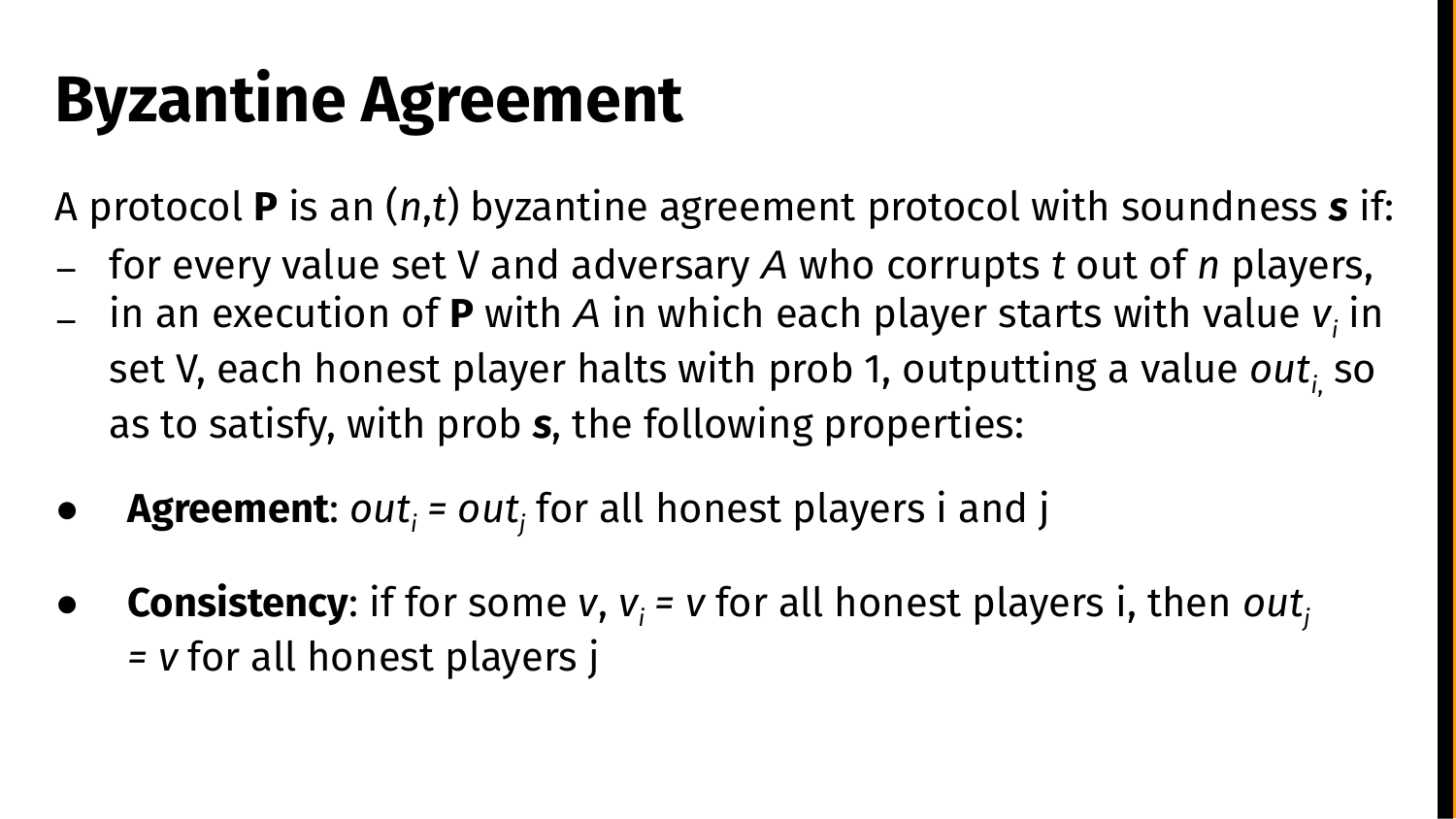

# Byzantine Agreement
A protocol P is an (n,t) byzantine agreement protocol with soundness s if:

for every value set V and adversary A who corrupts t out of n players,
in an execution of P with A in which each player starts with value vi in set V, each honest player halts with prob 1, outputting a value outi, so as to satisfy, with prob s, the following properties:
Agreement: outi = outj for all honest players i and j

Consistency: if for some v, vi = v for all honest players i, then outj = v for all honest players j